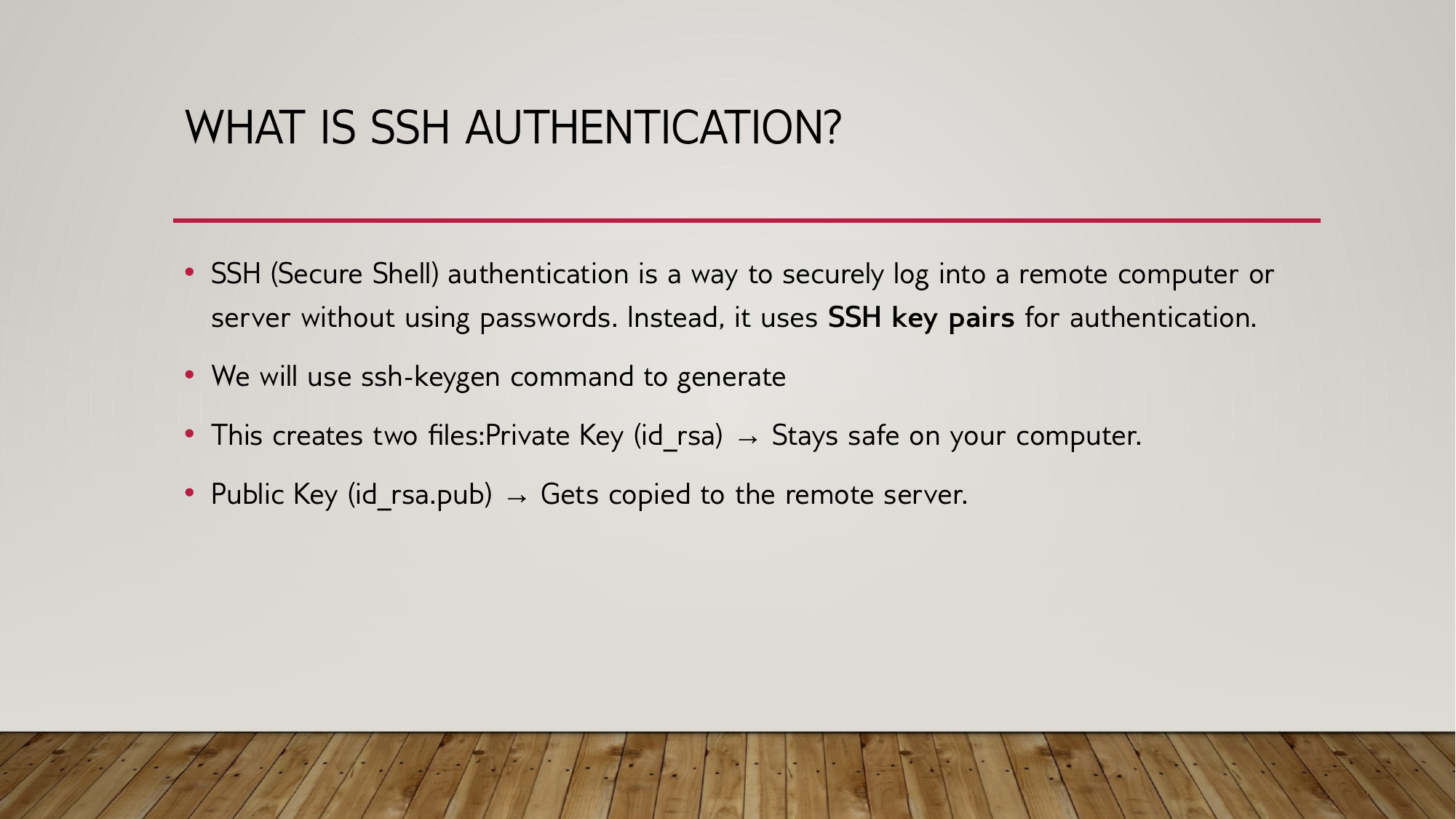

# What is SSH Authentication?
SSH (Secure Shell) authentication is a way to securely log into a remote computer or server without using passwords. Instead, it uses SSH key pairs for authentication.
We will use ssh-keygen command to generate
This creates two files:Private Key (id_rsa) → Stays safe on your computer.
Public Key (id_rsa.pub) → Gets copied to the remote server.